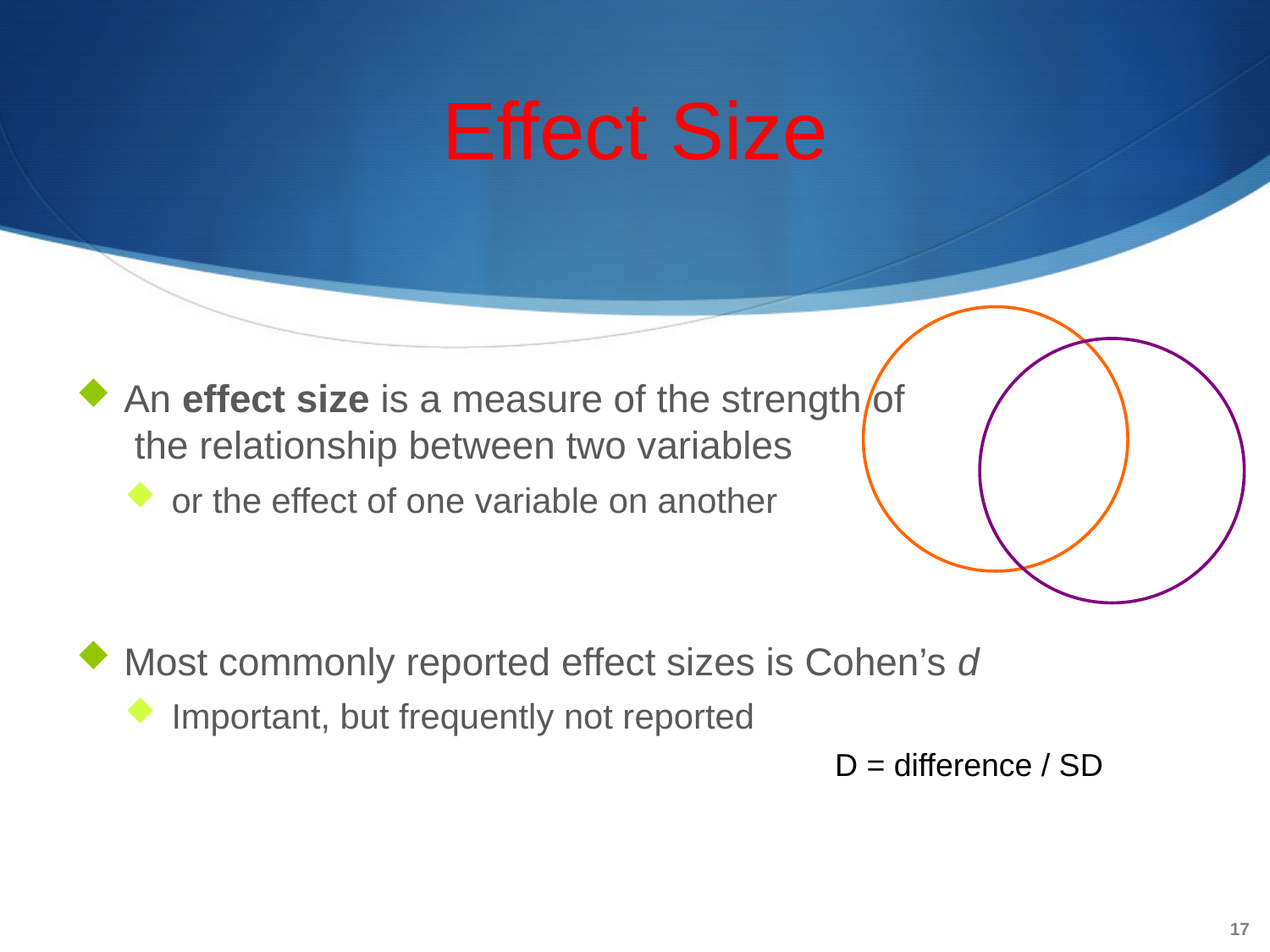

# Effect Size

An effect size is a measure of the strength of                      the relationship between two variables
or the effect of one variable on another

Most commonly reported effect sizes is Cohen’s d
Important, but frequently not reported

D = difference / SD
17